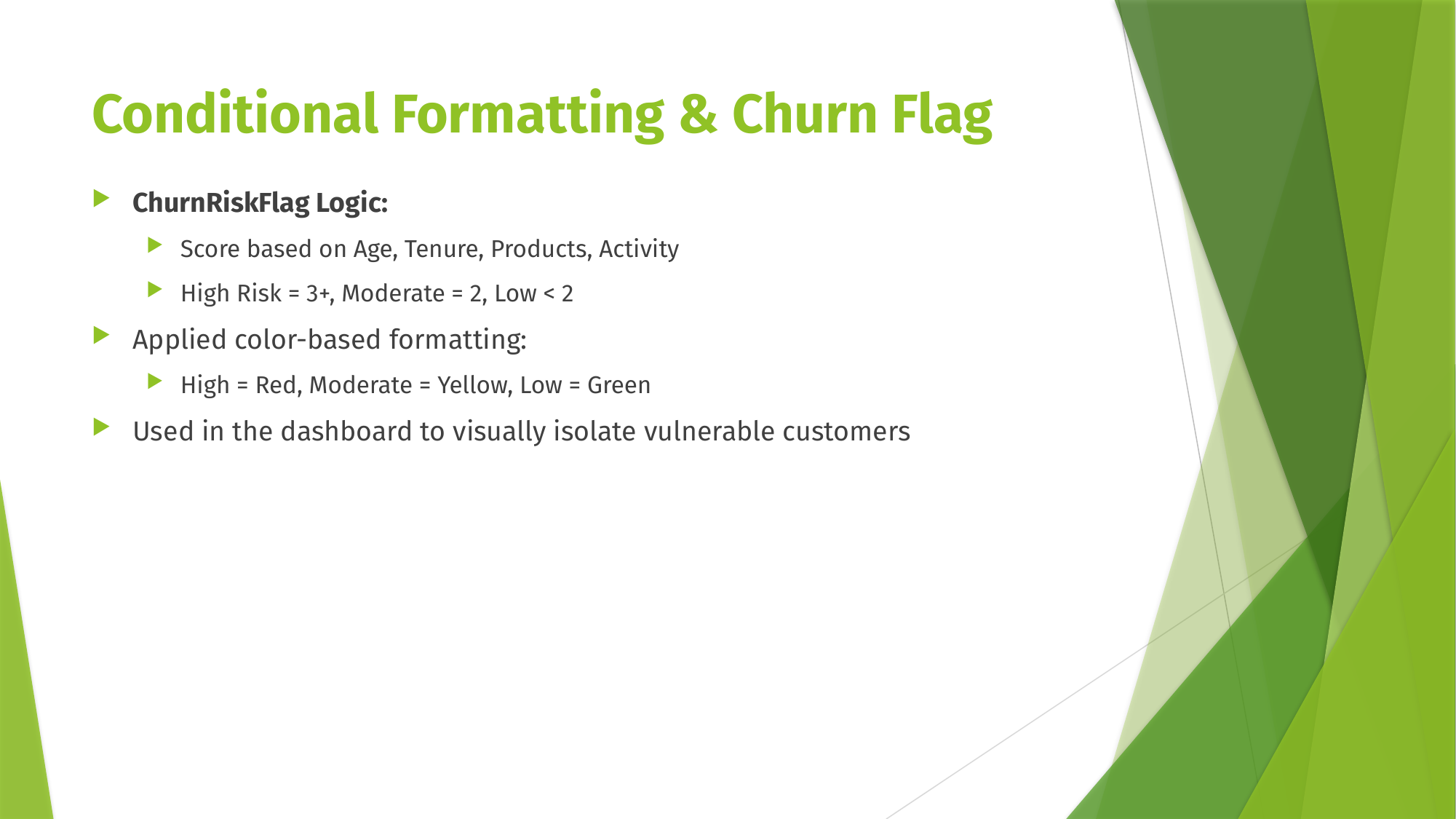

# Conditional Formatting & Churn Flag
ChurnRiskFlag Logic:
Score based on Age, Tenure, Products, Activity
High Risk = 3+, Moderate = 2, Low < 2
Applied color-based formatting:
High = Red, Moderate = Yellow, Low = Green
Used in the dashboard to visually isolate vulnerable customers